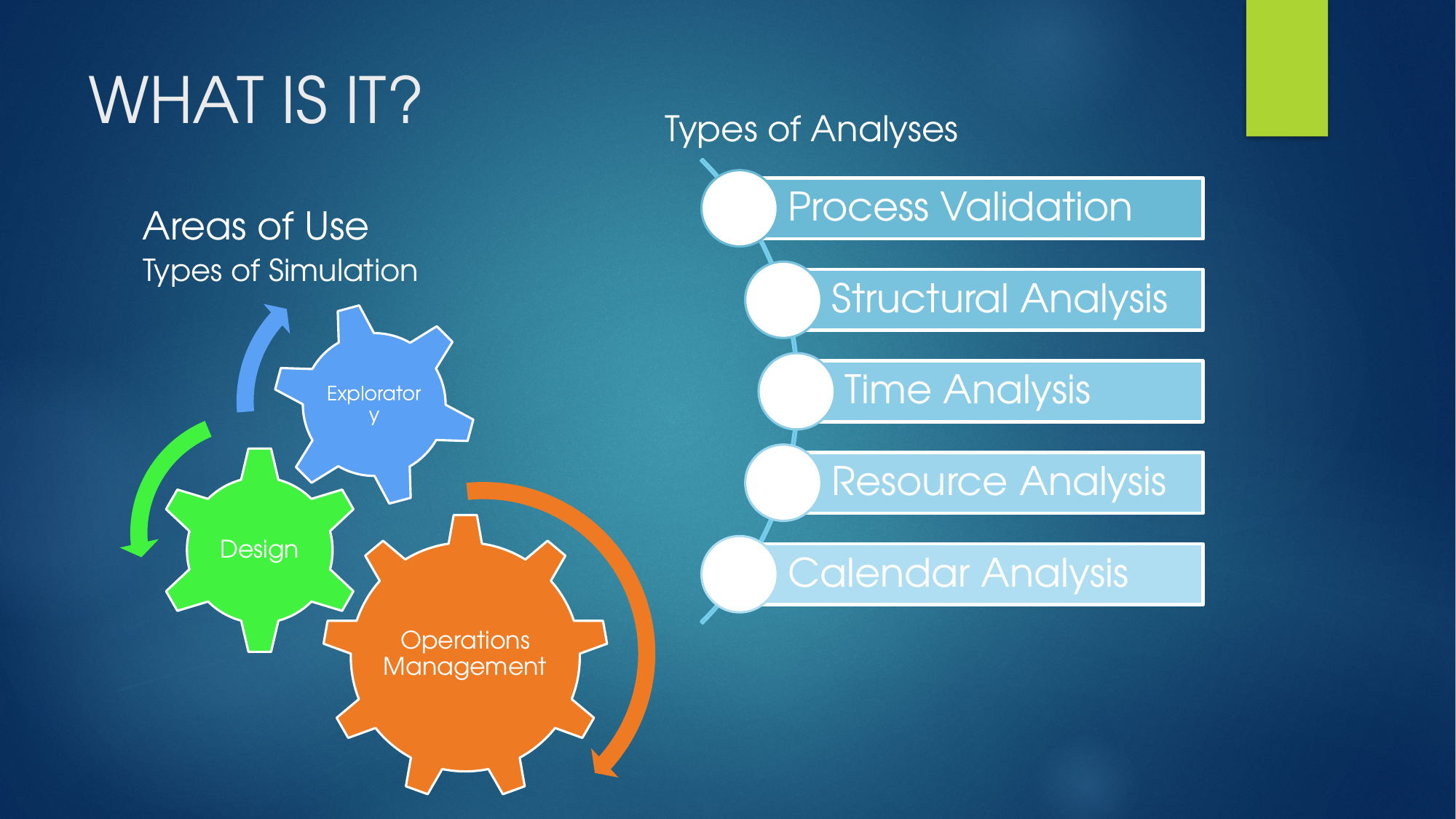

# WHAT IS IT?
Types of Analyses
Process Validation
Structural Analysis
Time Analysis
Resource Analysis
Calendar Analysis
Areas of Use
Types of Simulation
Operations Management
Design
Exploratory